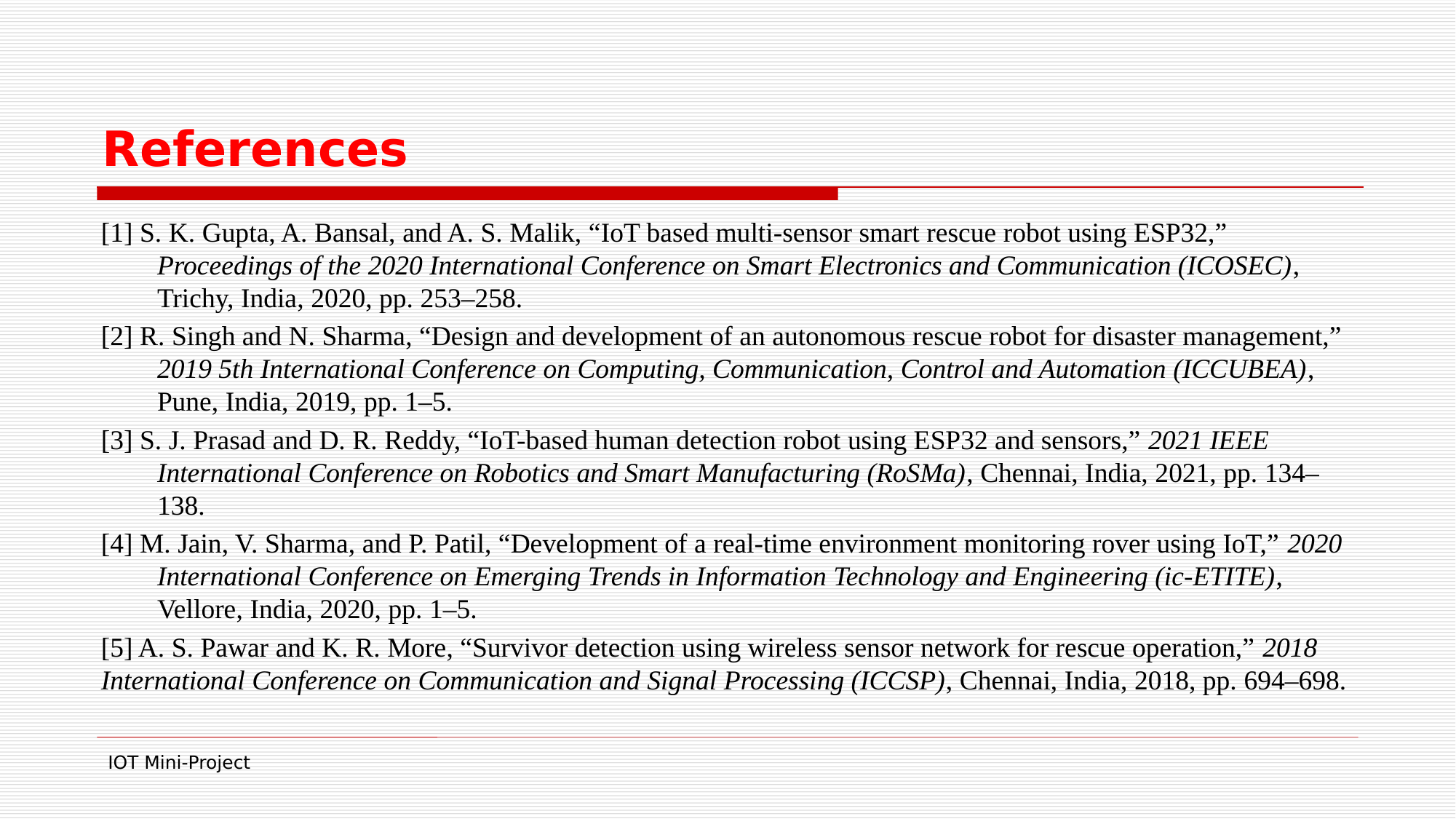

# References
[1] S. K. Gupta, A. Bansal, and A. S. Malik, “IoT based multi-sensor smart rescue robot using ESP32,” Proceedings of the 2020 International Conference on Smart Electronics and Communication (ICOSEC), Trichy, India, 2020, pp. 253–258.
[2] R. Singh and N. Sharma, “Design and development of an autonomous rescue robot for disaster management,” 2019 5th International Conference on Computing, Communication, Control and Automation (ICCUBEA), Pune, India, 2019, pp. 1–5.
[3] S. J. Prasad and D. R. Reddy, “IoT-based human detection robot using ESP32 and sensors,” 2021 IEEE International Conference on Robotics and Smart Manufacturing (RoSMa), Chennai, India, 2021, pp. 134–138.
[4] M. Jain, V. Sharma, and P. Patil, “Development of a real-time environment monitoring rover using IoT,” 2020 International Conference on Emerging Trends in Information Technology and Engineering (ic-ETITE), Vellore, India, 2020, pp. 1–5.
[5] A. S. Pawar and K. R. More, “Survivor detection using wireless sensor network for rescue operation,” 2018 International Conference on Communication and Signal Processing (ICCSP), Chennai, India, 2018, pp. 694–698.

IOT Mini-Project